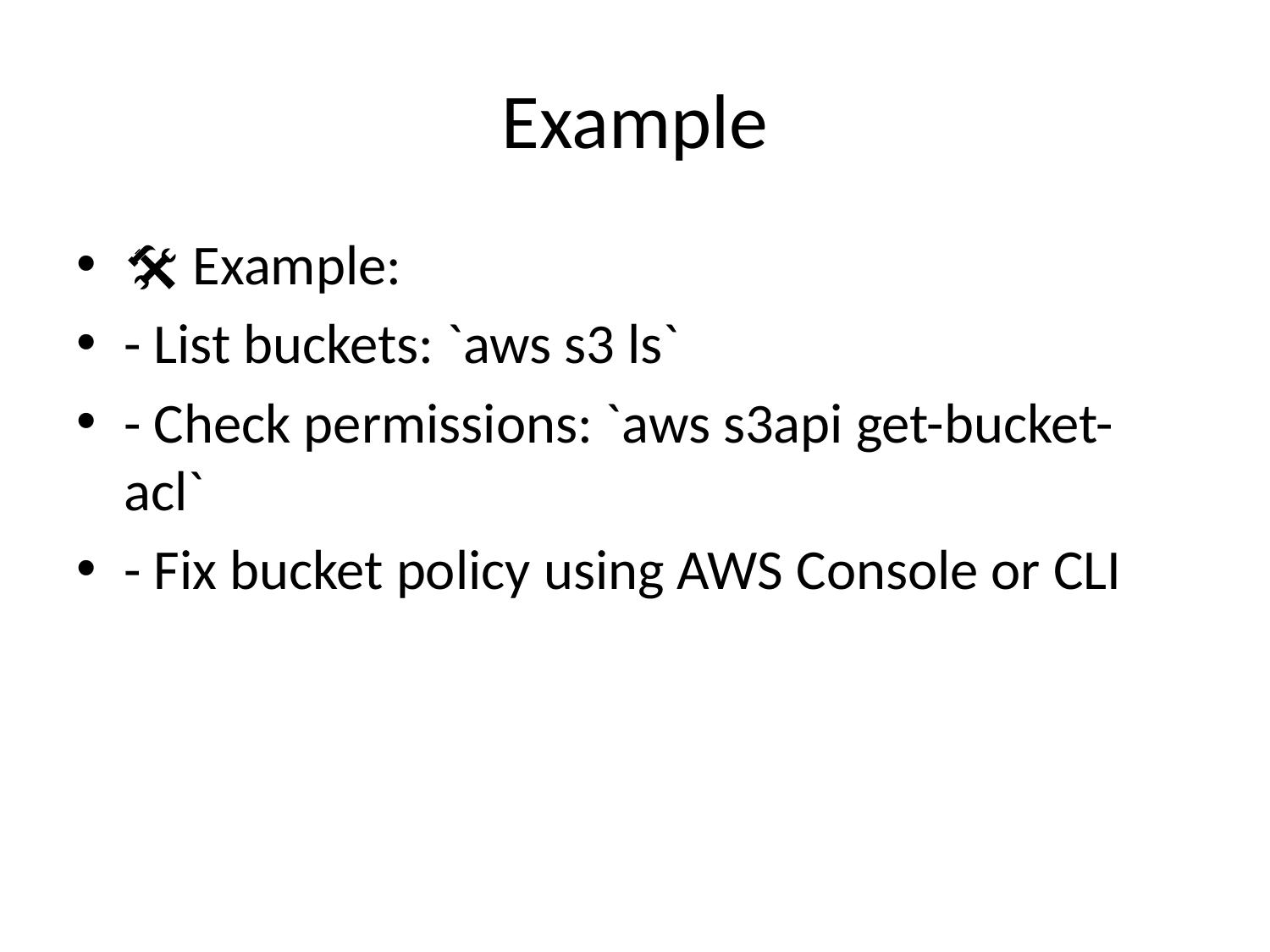

# Example
🛠️ Example:
- List buckets: `aws s3 ls`
- Check permissions: `aws s3api get-bucket-acl`
- Fix bucket policy using AWS Console or CLI